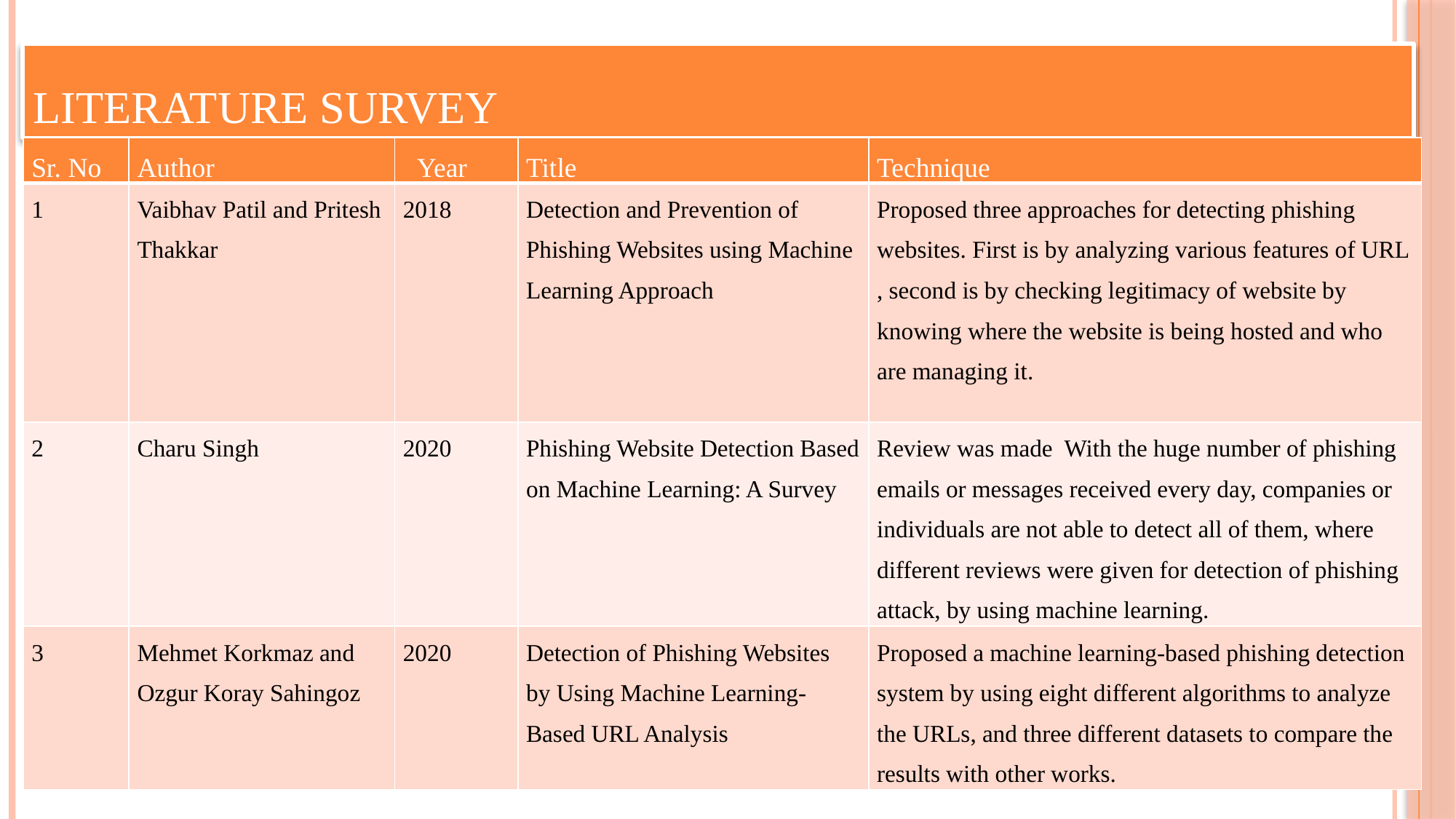

# Literature Survey
| Sr. No | Author | Year | Title | Technique |
| --- | --- | --- | --- | --- |
| 1 | Vaibhav Patil and Pritesh Thakkar | 2018 | Detection and Prevention of Phishing Websites using Machine Learning Approach | Proposed three approaches for detecting phishing websites. First is by analyzing various features of URL , second is by checking legitimacy of website by knowing where the website is being hosted and who are managing it. |
| 2 | Charu Singh | 2020 | Phishing Website Detection Based on Machine Learning: A Survey | Review was made With the huge number of phishing emails or messages received every day, companies or individuals are not able to detect all of them, where different reviews were given for detection of phishing attack, by using machine learning. |
| 3 | Mehmet Korkmaz and Ozgur Koray Sahingoz | 2020 | Detection of Phishing Websites by Using Machine Learning-Based URL Analysis | Proposed a machine learning-based phishing detection system by using eight different algorithms to analyze the URLs, and three different datasets to compare the results with other works. |